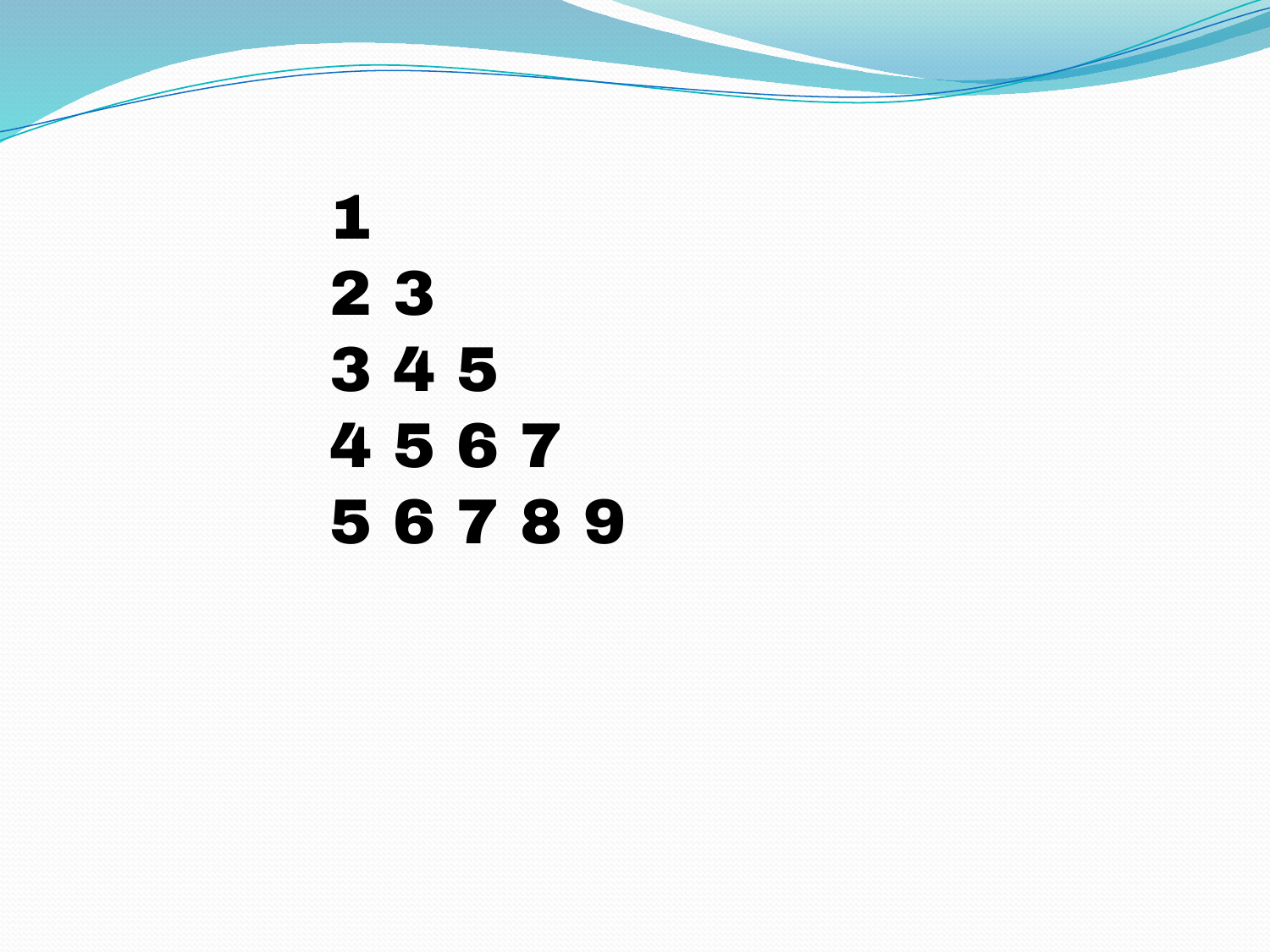

1
2 3
3 4 5
4 5 6 7
5 6 7 8 9